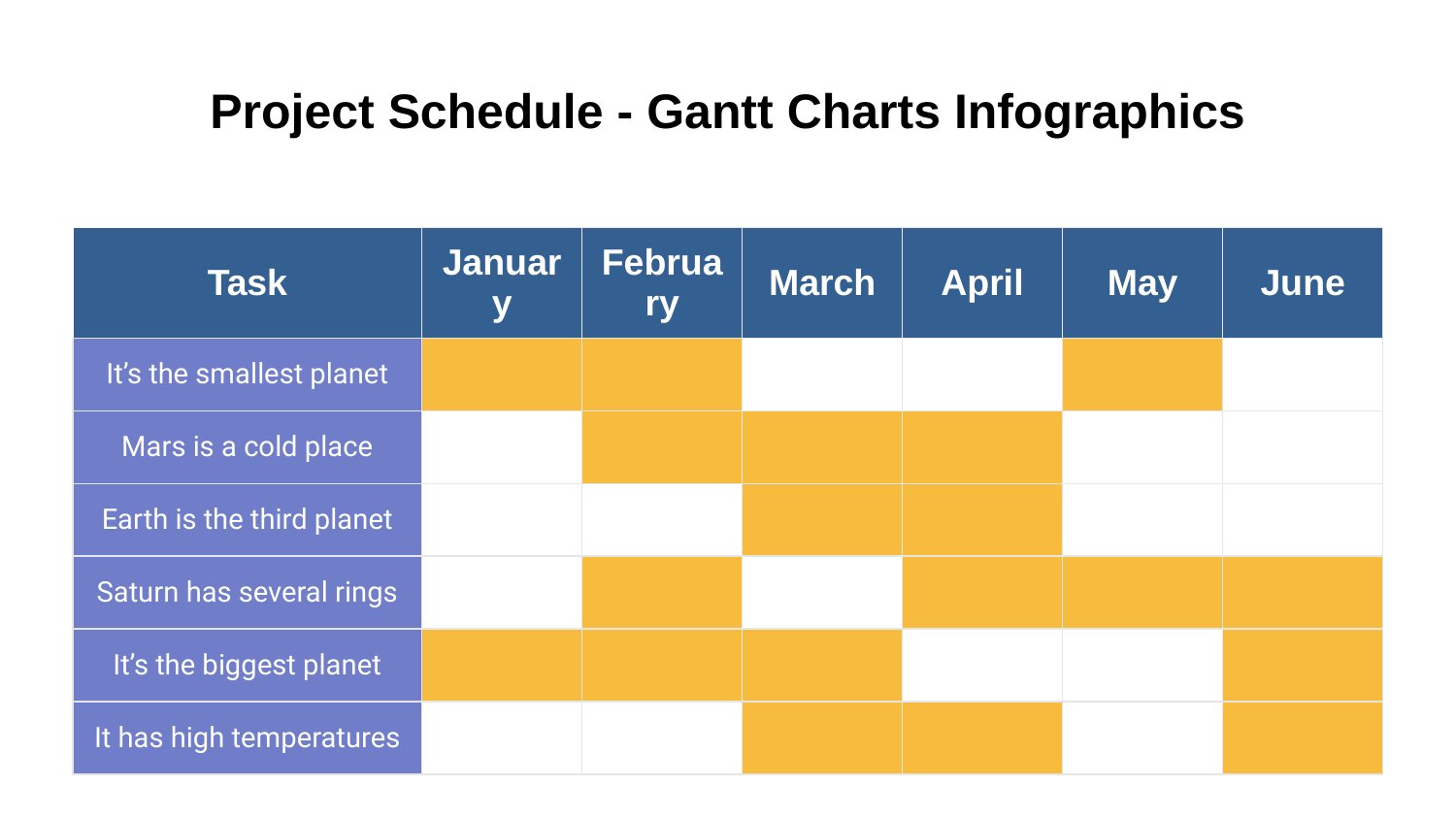

# Project Schedule - Gantt Charts Infographics
| Task | January | February | March | April | May | June |
| --- | --- | --- | --- | --- | --- | --- |
| It’s the smallest planet |  |  |  |  |  |  |
| Mars is a cold place |  |  |  |  |  |  |
| Earth is the third planet |  |  |  |  |  |  |
| Saturn has several rings |  |  |  |  |  |  |
| It’s the biggest planet |  |  |  |  |  |  |
| It has high temperatures |  |  |  |  |  |  |